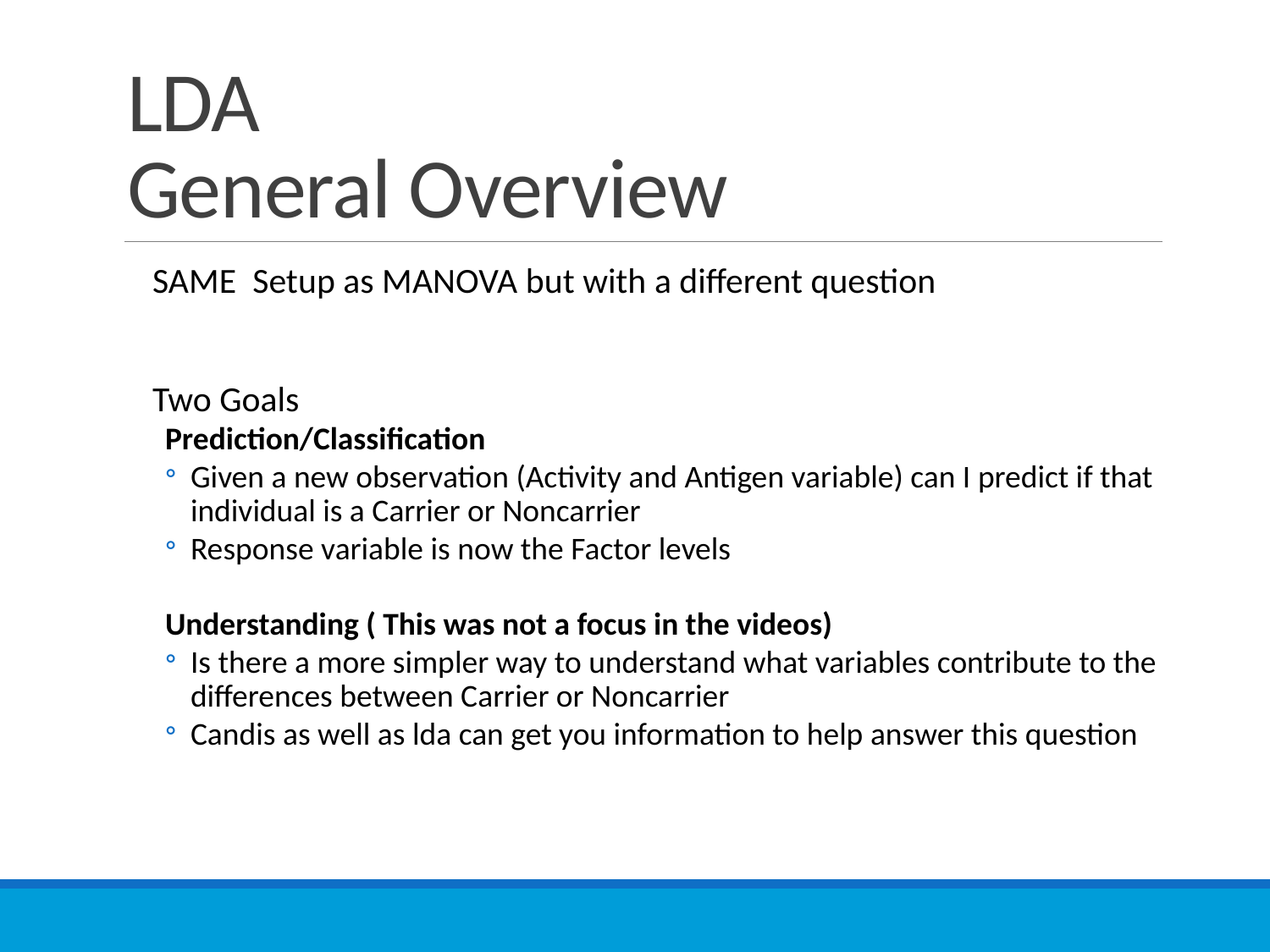

# LDA General Overview
SAME  Setup as MANOVA but with a different question

Two Goals
Prediction/Classification
Given a new observation (Activity and Antigen variable) can I predict if that individual is a Carrier or Noncarrier
Response variable is now the Factor levels

Understanding ( This was not a focus in the videos)
Is there a more simpler way to understand what variables contribute to the differences between Carrier or Noncarrier
Candis as well as lda can get you information to help answer this question